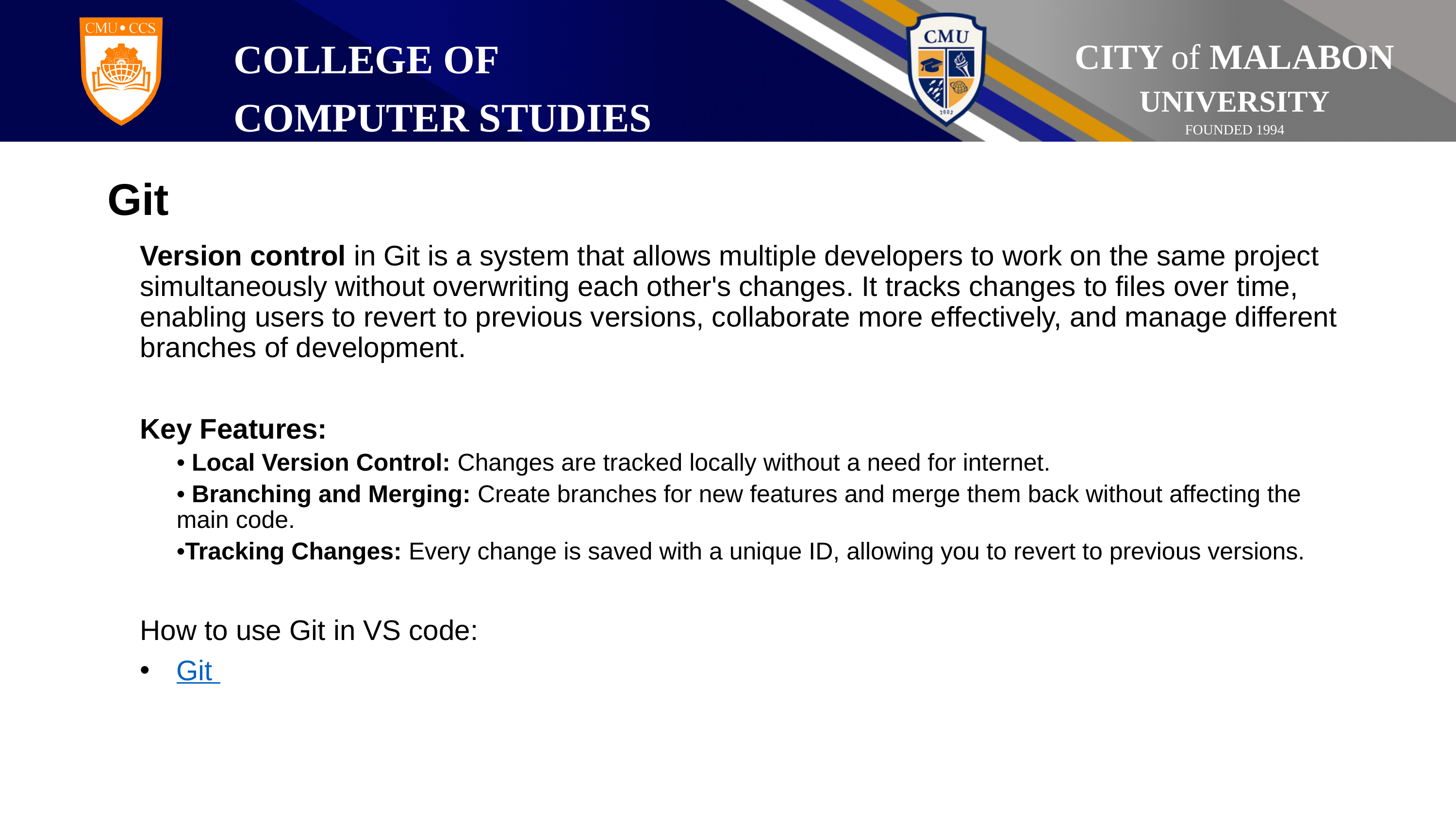

# Git
Version control in Git is a system that allows multiple developers to work on the same project simultaneously without overwriting each other's changes. It tracks changes to files over time, enabling users to revert to previous versions, collaborate more effectively, and manage different branches of development.

Key Features:
• Local Version Control: Changes are tracked locally without a need for internet.
• Branching and Merging: Create branches for new features and merge them back without affecting the main code.
•Tracking Changes: Every change is saved with a unique ID, allowing you to revert to previous versions.

How to use Git in VS code:
Git